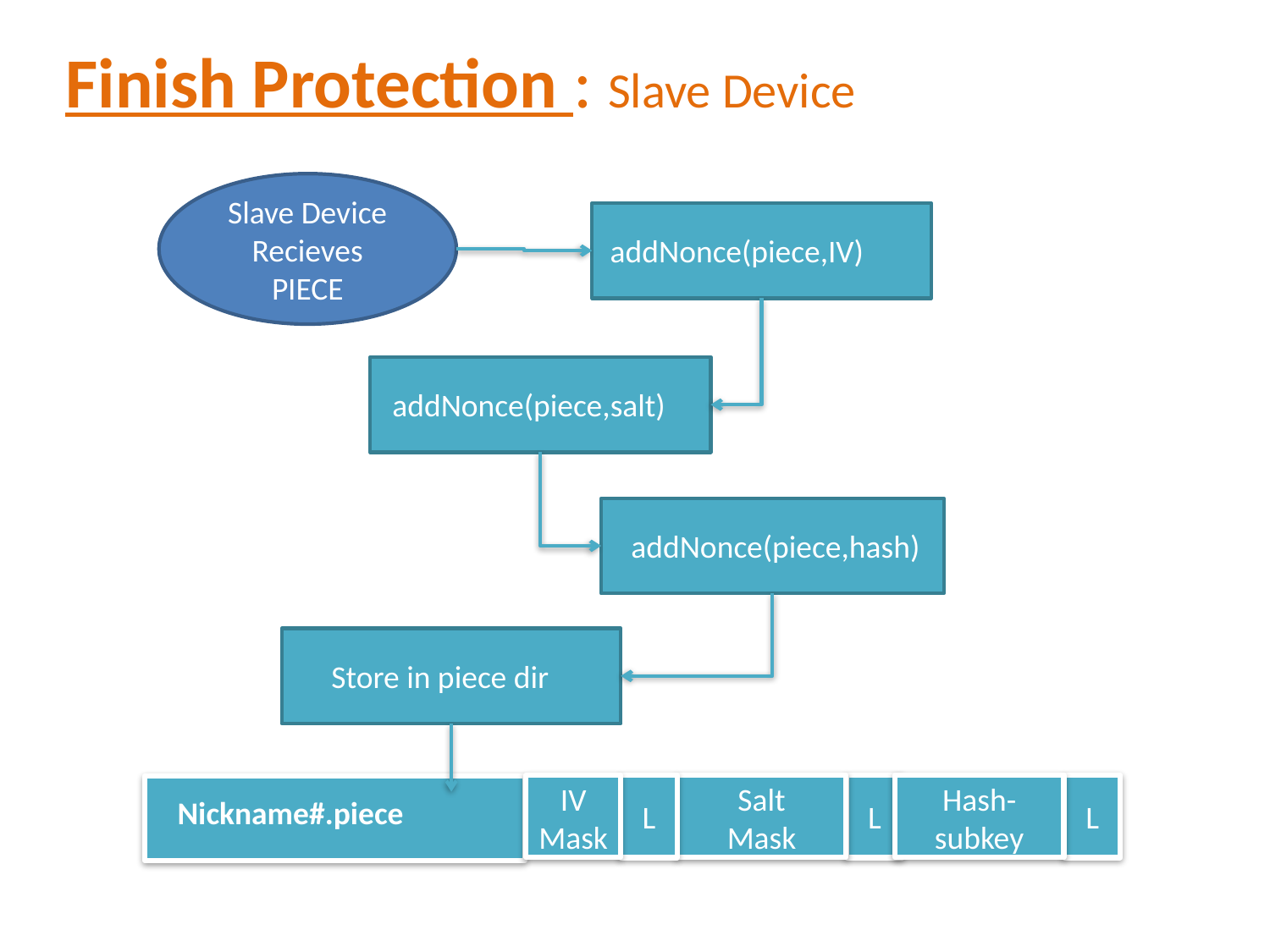

# Finish Protection : Slave Device
Slave Device
Recieves PIECE

addNonce(piece,IV)

addNonce(piece,salt)

addNonce(piece,hash)

Store in piece dir
IV
Mask
L
Salt
Mask
L
Hash-
subkey
L

Nickname#.piece